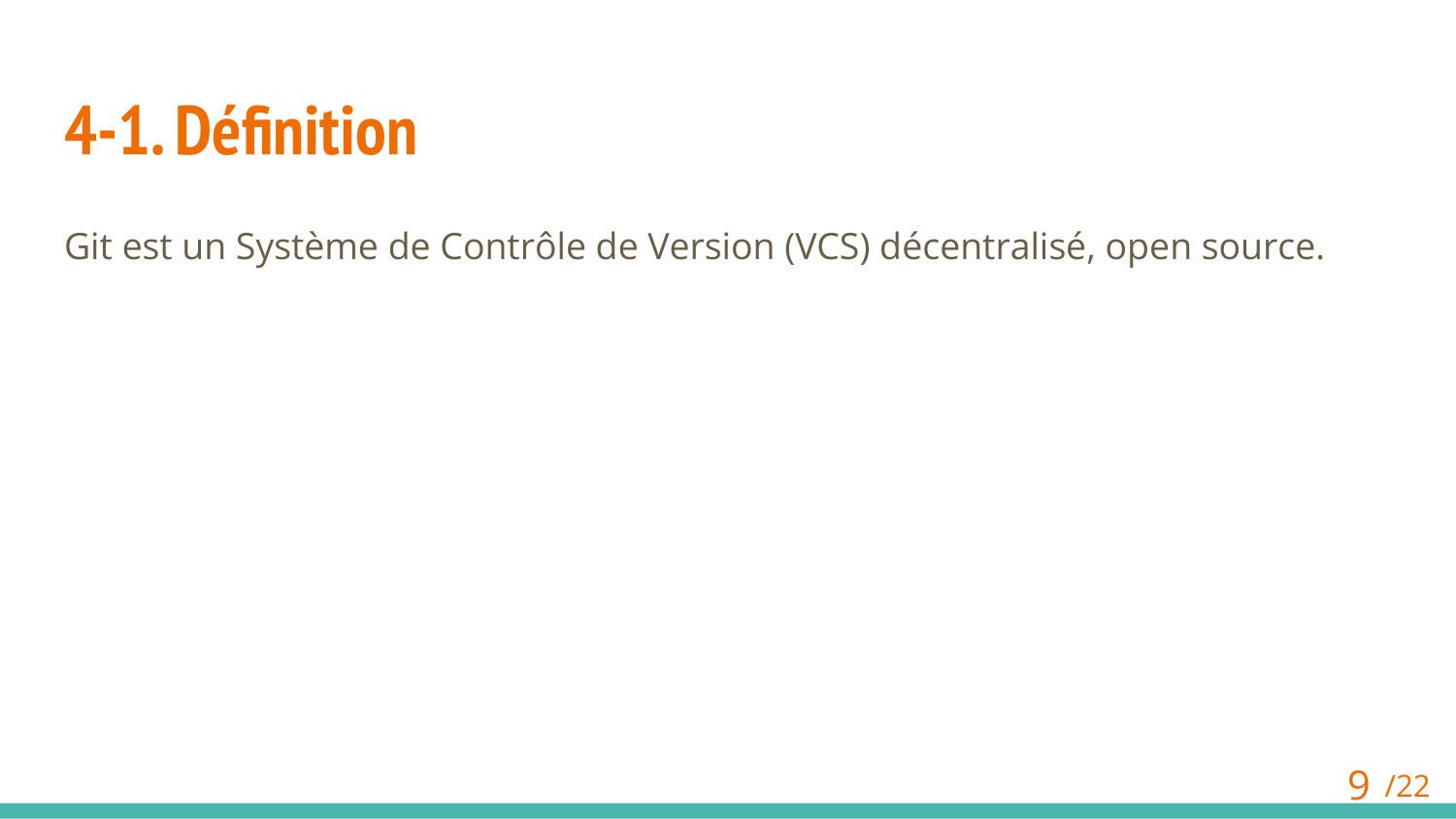

# 4-1. Définition
Git est un Système de Contrôle de Version (VCS) décentralisé, open source.

9